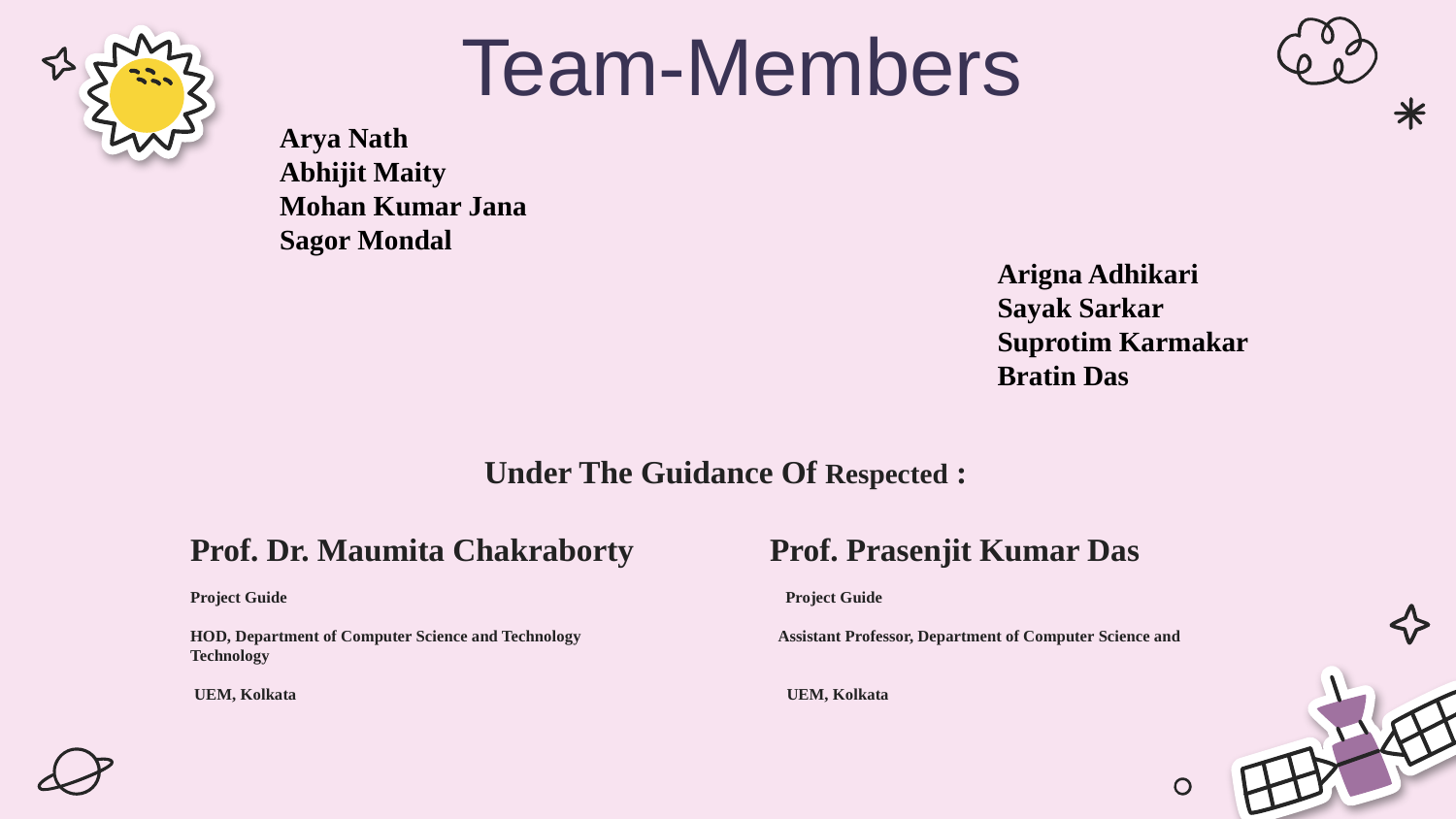

# Team-Members

Arya Nath
Abhijit Maity
Mohan Kumar Jana
Sagor Mondal
                                                                                                      Arigna Adhikari
                                                                                                      Sayak Sarkar
                                                                                                      Suprotim Karmakar
                                                                                                      Bratin Das
Under The Guidance Of Respected :

Prof. Dr. Maumita Chakraborty                 Prof. Prasenjit Kumar Das

Project Guide                                                                                                                         Project Guide

HOD, Department of Computer Science and Technology                                                Assistant Professor, Department of Computer Science and Technology

 UEM, Kolkata                                                                                                                       UEM, Kolkata